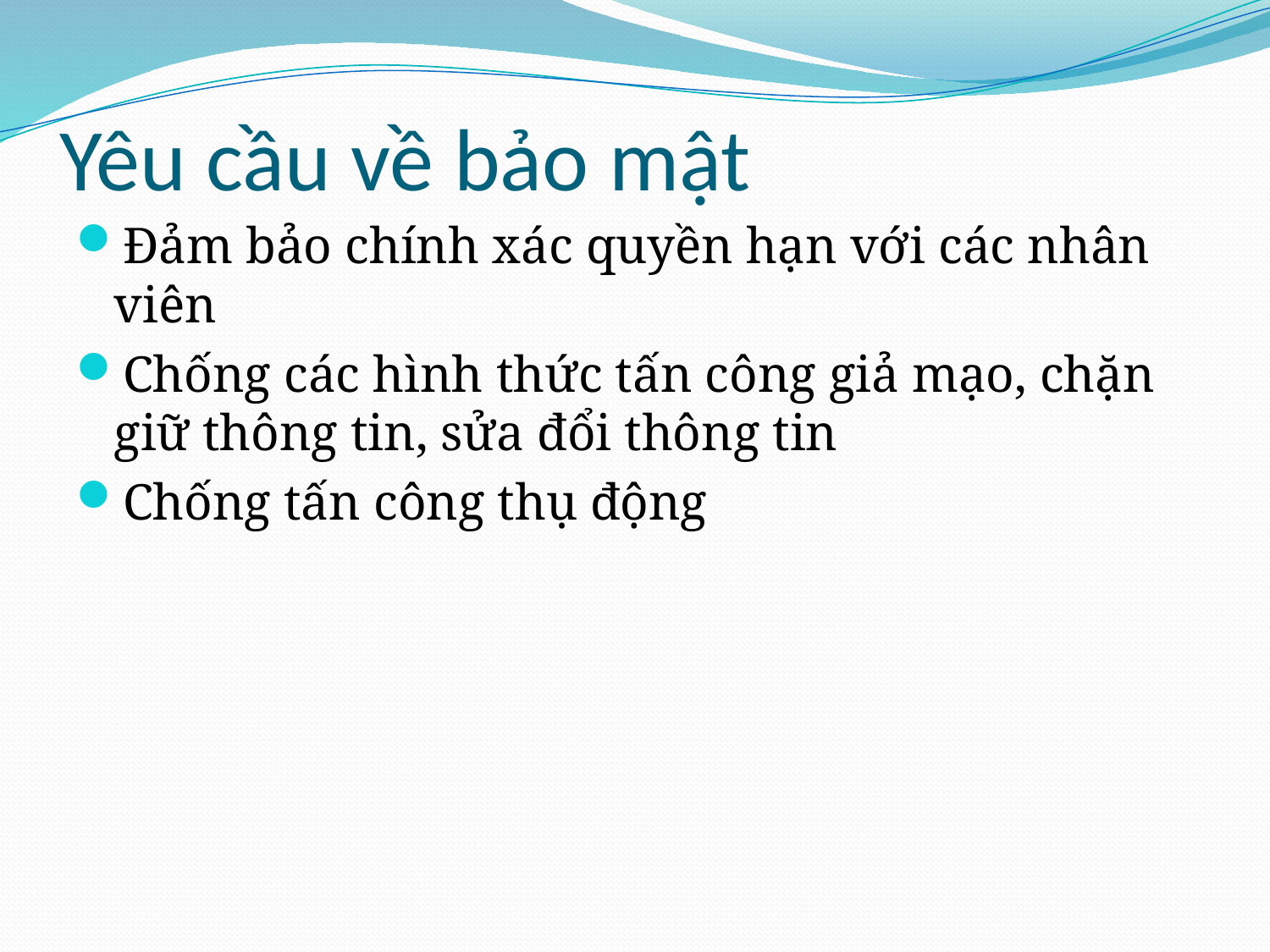

# Yêu cầu về bảo mật
Đảm bảo chính xác quyền hạn với các nhân viên
Chống các hình thức tấn công giả mạo, chặn giữ thông tin, sửa đổi thông tin
Chống tấn công thụ động